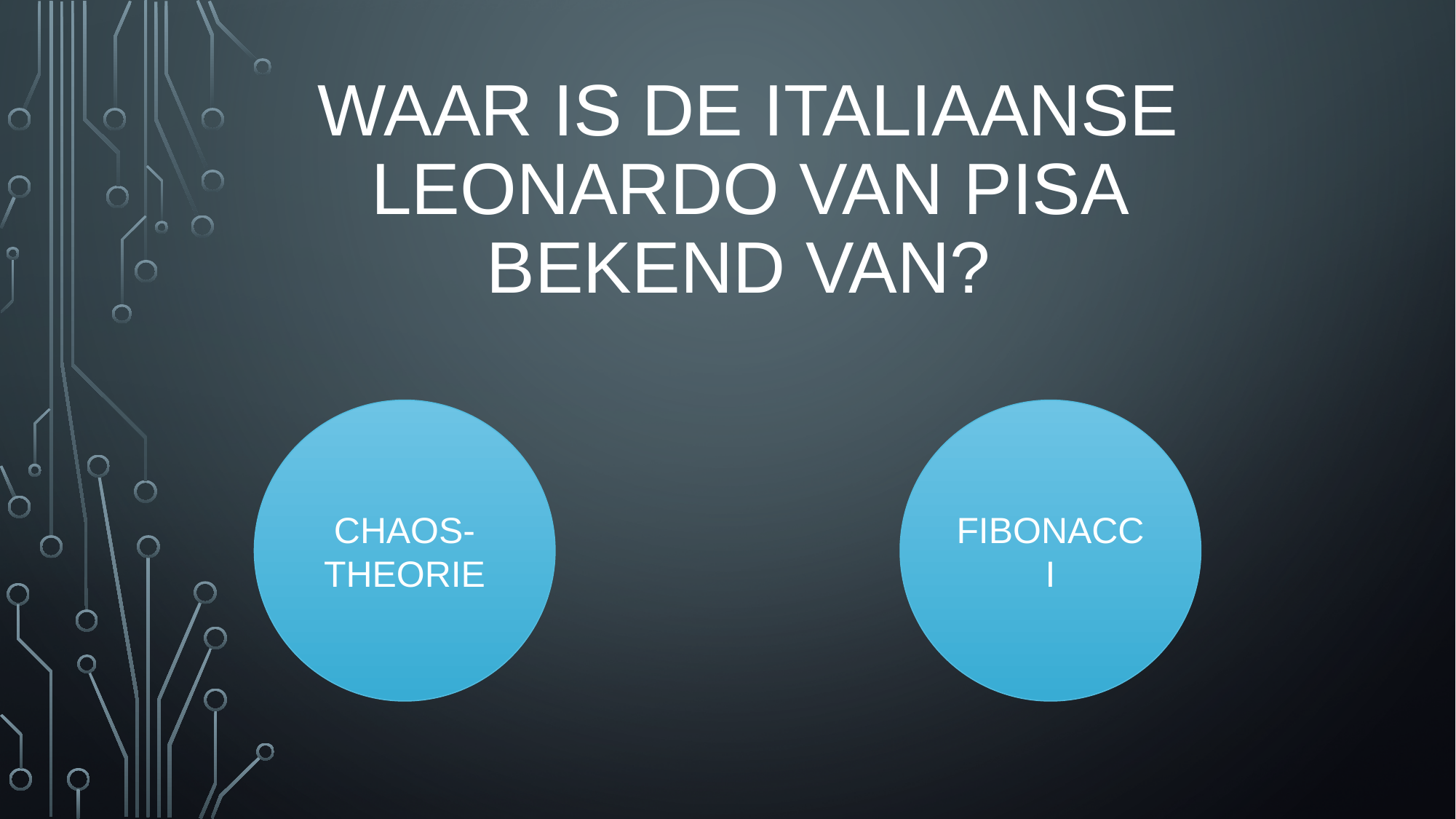

# Waar is de italiaanse leonardo van pisa bekend van?
CHAOS-
THEORIE
FIBONACCI